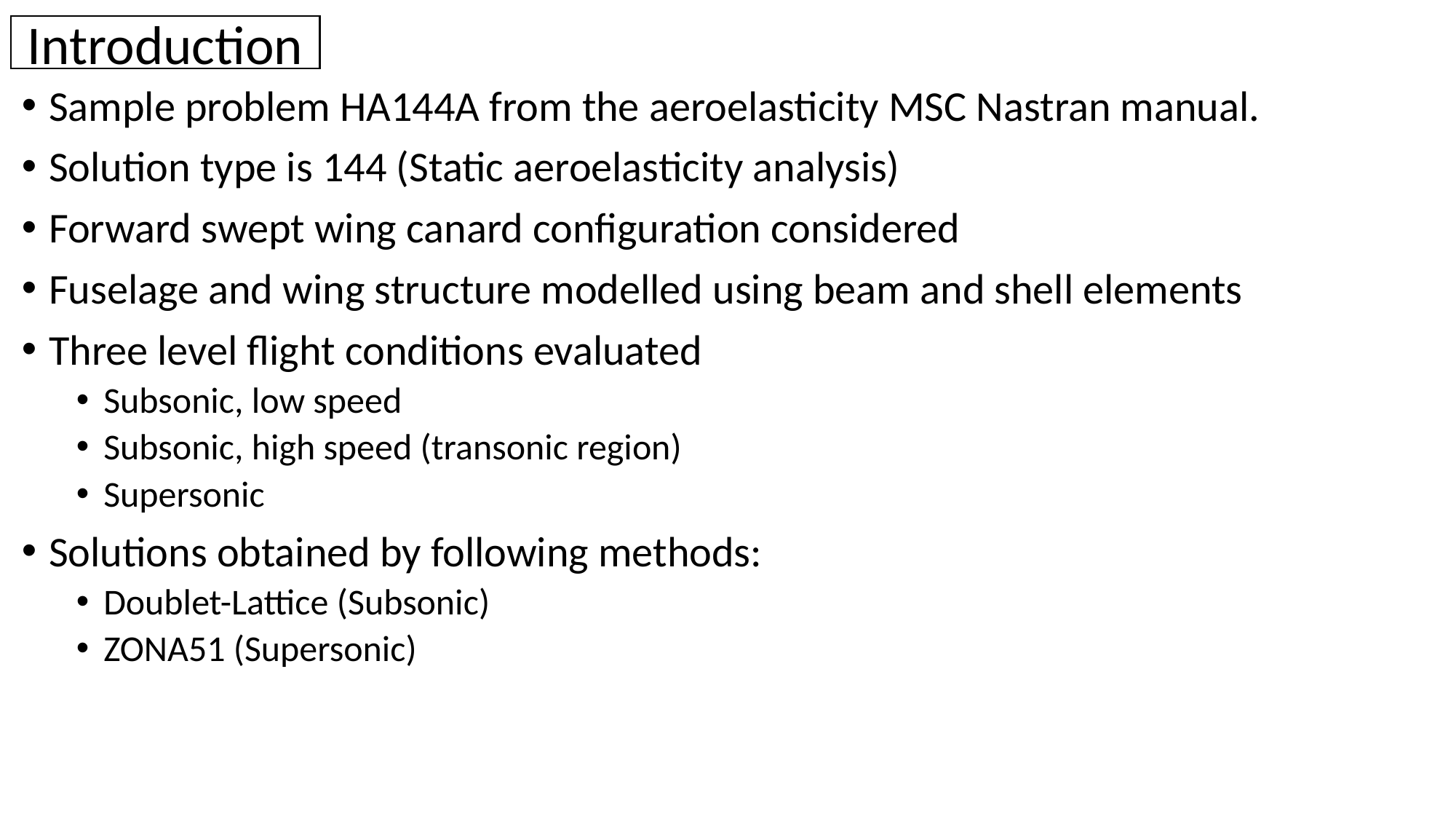

Introduction
Sample problem HA144A from the aeroelasticity MSC Nastran manual.
Solution type is 144 (Static aeroelasticity analysis)
Forward swept wing canard configuration considered
Fuselage and wing structure modelled using beam and shell elements
Three level flight conditions evaluated
Subsonic, low speed
Subsonic, high speed (transonic region)
Supersonic
Solutions obtained by following methods:
Doublet-Lattice (Subsonic)
ZONA51 (Supersonic)